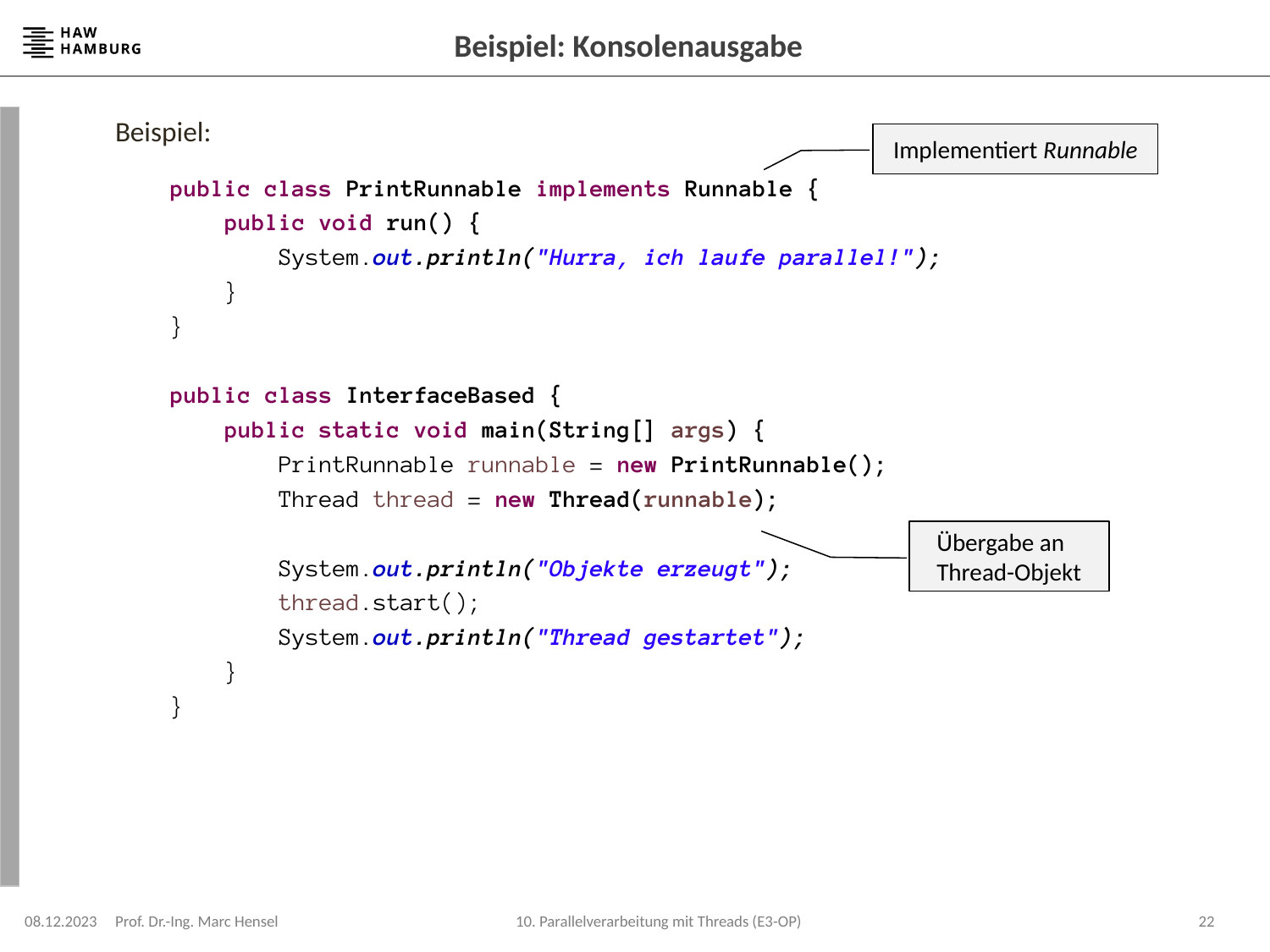

# Beispiel: Konsolenausgabe
Beispiel:

public class PrintRunnable implements Runnable {
    public void run() {
        System.out.println("Hurra, ich laufe parallel!");
    }
}

public class InterfaceBased {
    public static void main(String[] args) {
        PrintRunnable runnable = new PrintRunnable();
        Thread thread = new Thread(runnable);

        System.out.println("Objekte erzeugt");
        thread.start();
        System.out.println("Thread gestartet");
    }
}

Implementiert Runnable
Übergabe an Thread-Objekt
08.12.2023
Prof. Dr.-Ing. Marc Hensel
22